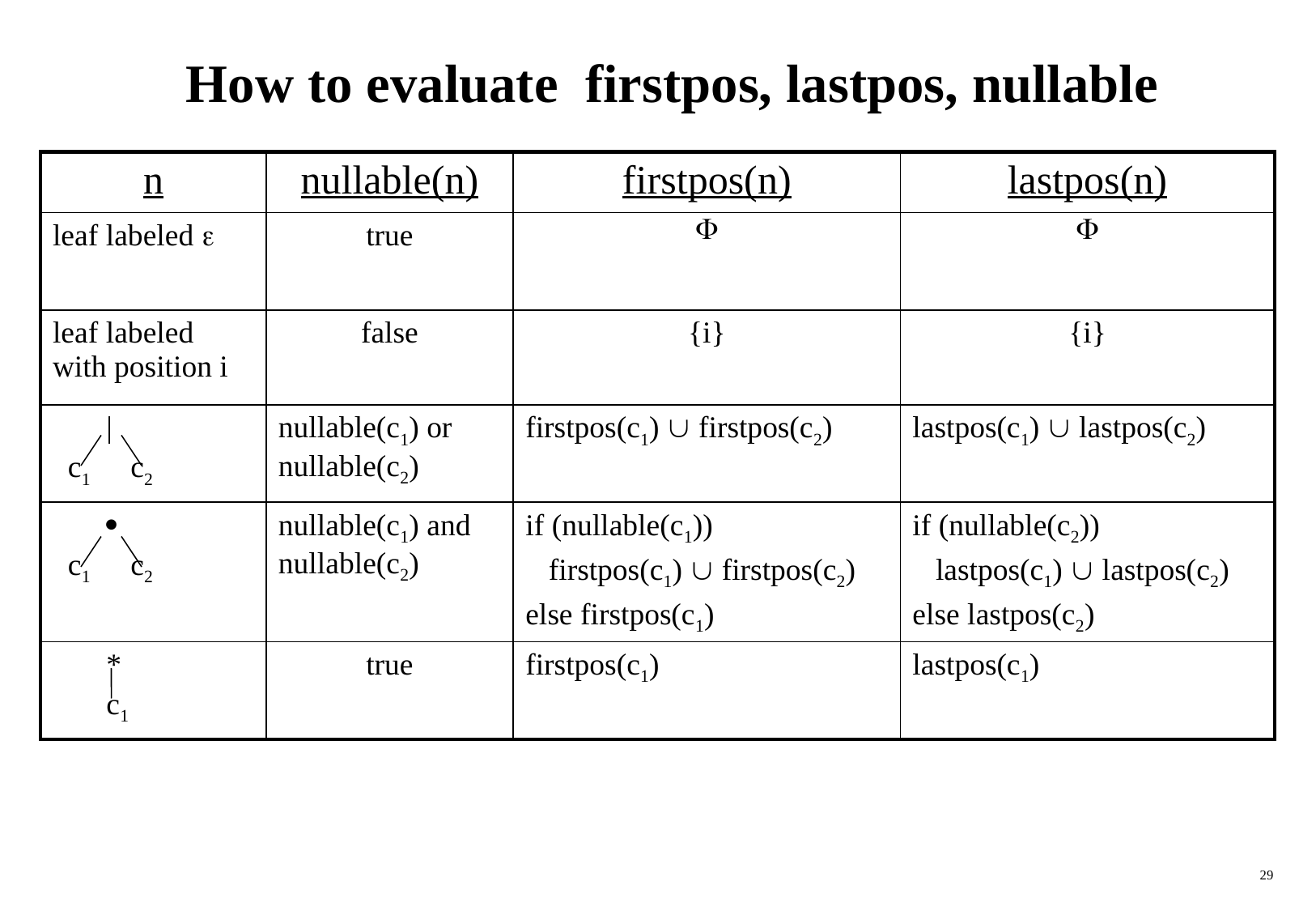

# How to evaluate  firstpos, lastpos, nullable
| n | nullable(n) | firstpos(n) | lastpos(n) |
| --- | --- | --- | --- |
| leaf labeled ε | true | Φ | Φ |
| leaf labeled with position i | false | {i} | {i} |
| | c1 c2 | nullable(c1) or nullable(c2) | firstpos(c1) ∪ firstpos(c2) | lastpos(c1) ∪ lastpos(c2) |
| • c1 c2 | nullable(c1) and nullable(c2) | if (nullable(c1)) firstpos(c1) ∪ firstpos(c2) else firstpos(c1) | if (nullable(c2)) lastpos(c1) ∪ lastpos(c2) else lastpos(c2) |
| \* c1 | true | firstpos(c1) | lastpos(c1) |

29